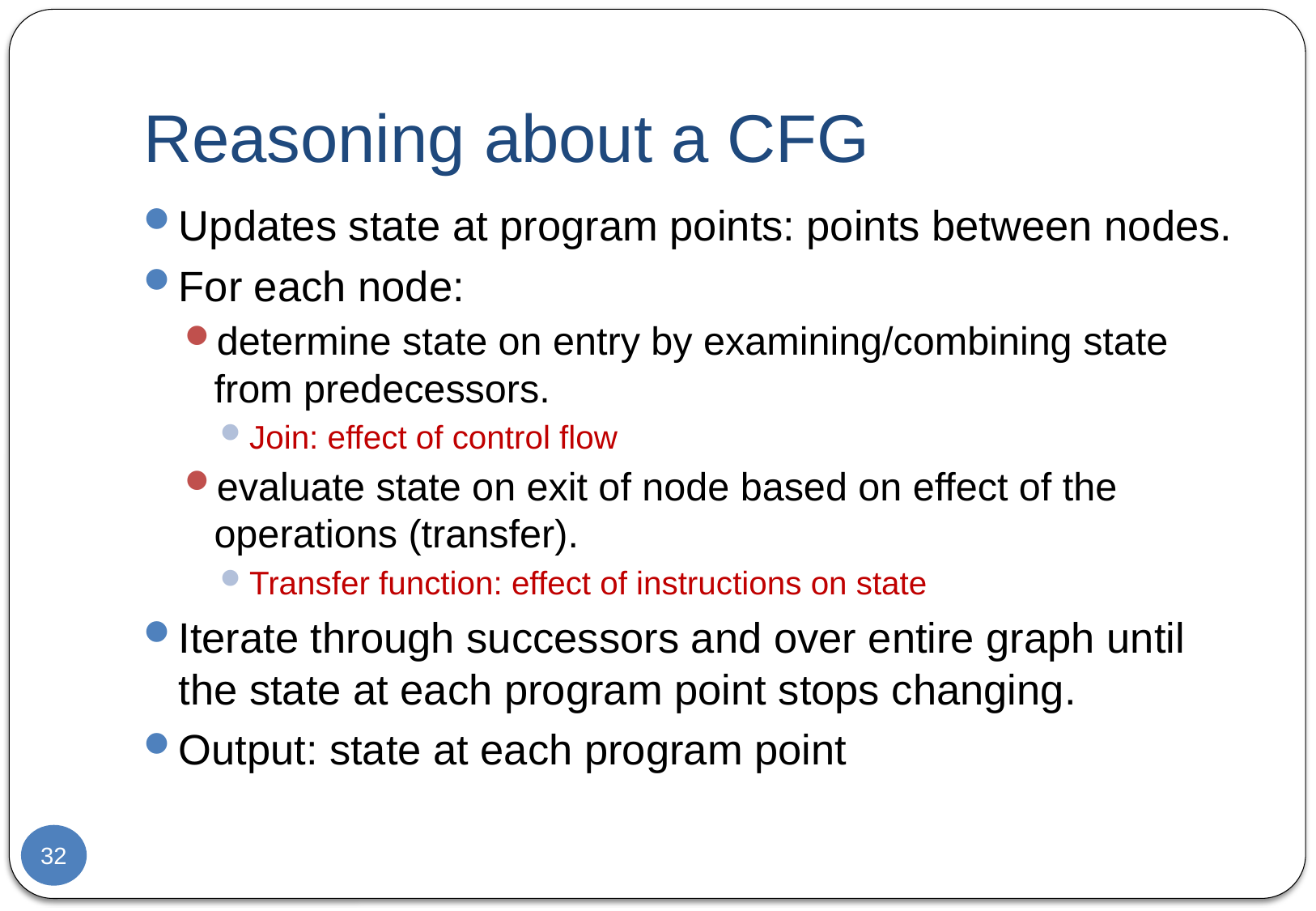

# Reasoning about a CFG
Updates state at program points: points between nodes.
For each node:
determine state on entry by examining/combining state from predecessors.
Join: effect of control flow
evaluate state on exit of node based on effect of the operations (transfer).
Transfer function: effect of instructions on state
Iterate through successors and over entire graph until the state at each program point stops changing.
Output: state at each program point
32